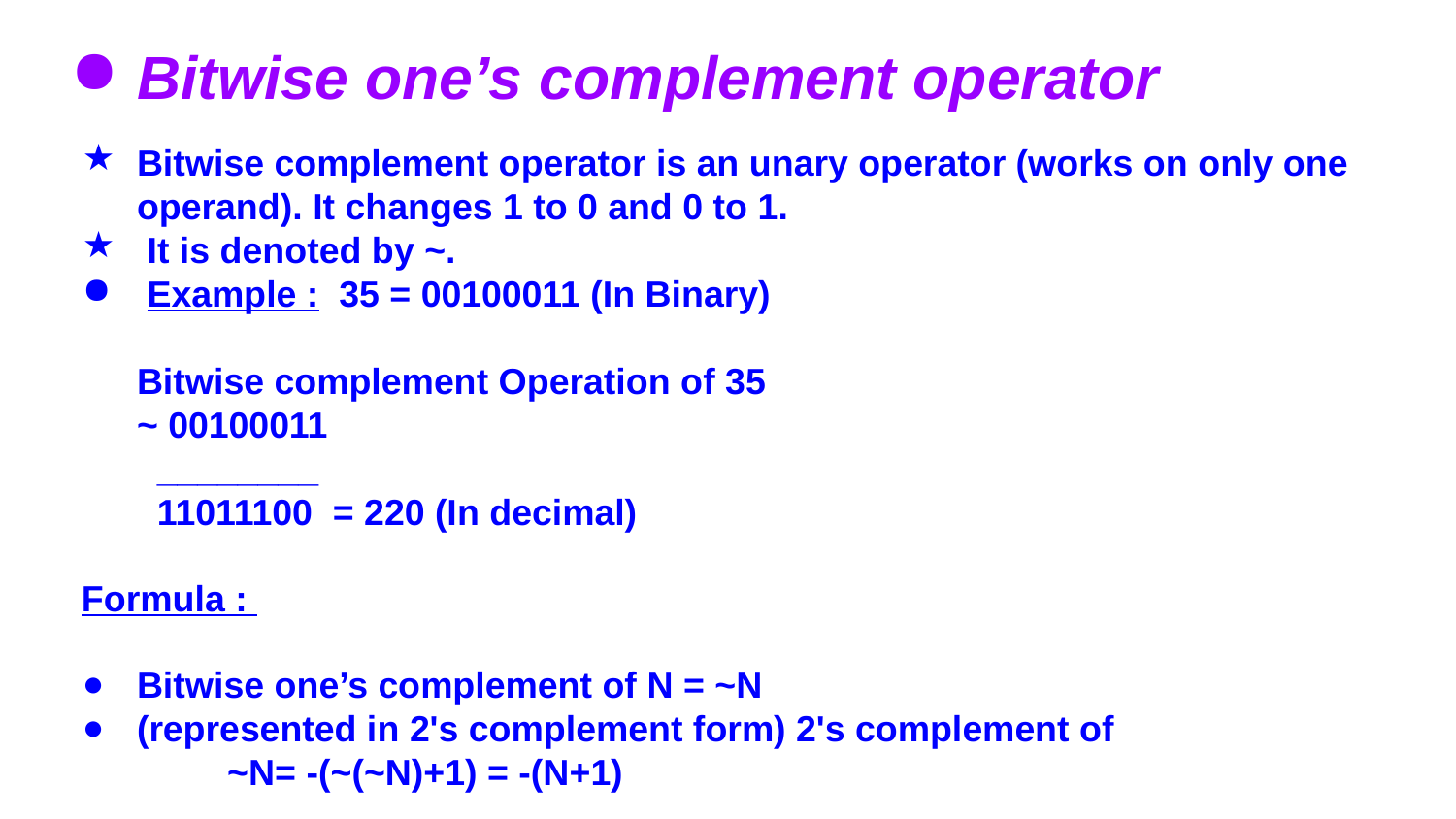

# Bitwise one’s complement operator

Bitwise complement operator is an unary operator (works on only one operand). It changes 1 to 0 and 0 to 1.
 It is denoted by ~.
 Example :  35 = 00100011 (In Binary)
Bitwise complement Operation of 35
~ 00100011
  ________
  11011100  = 220 (In decimal)
Formula :
Bitwise one’s complement of N = ~N
(represented in 2's complement form) 2's complement of
                ~N= -(~(~N)+1) = -(N+1)